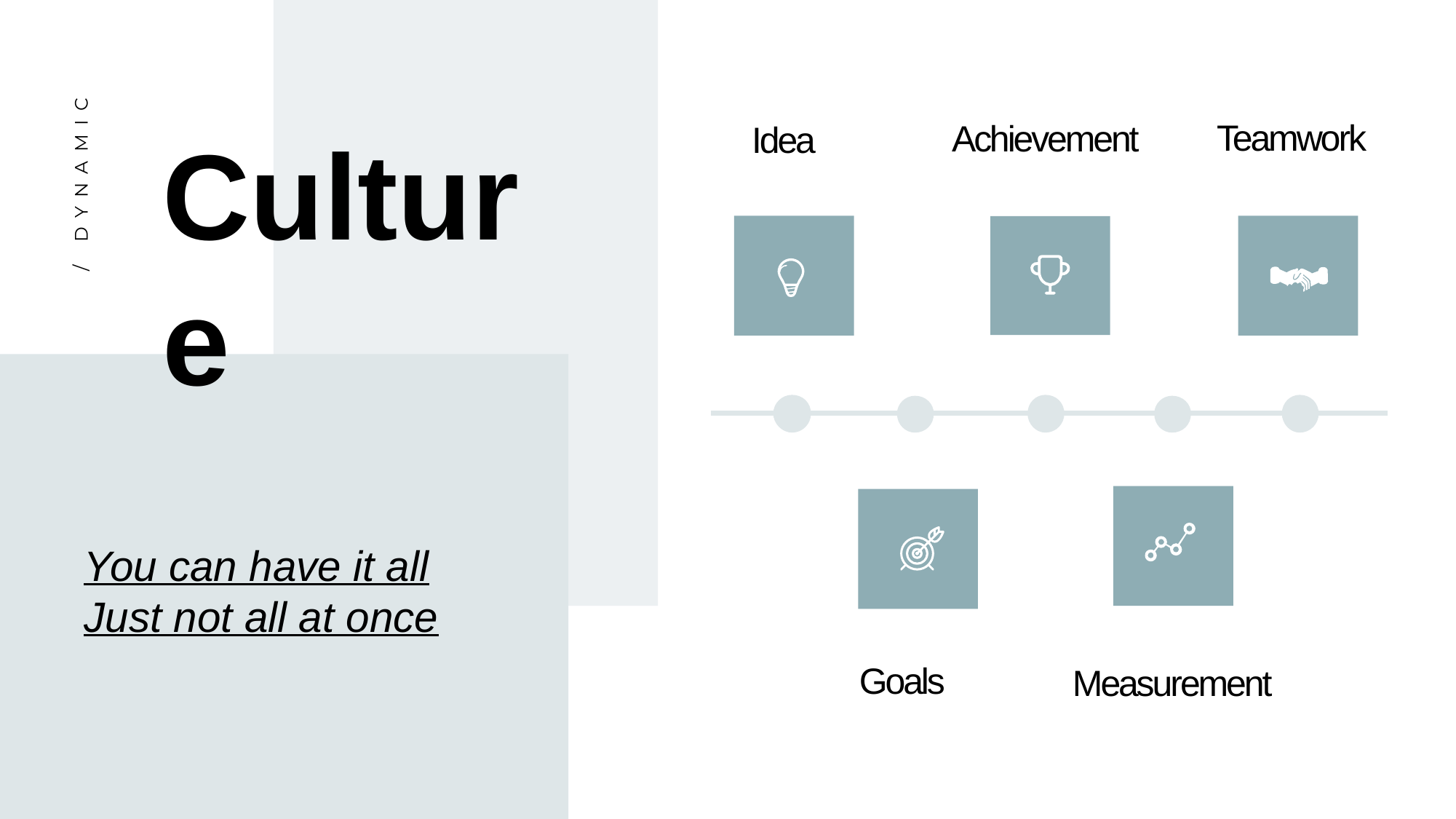

Teamwork
Achievement
Idea

Goals
Measurement
Culture
/ DYNAMIC

You can have it all
Just not all at once